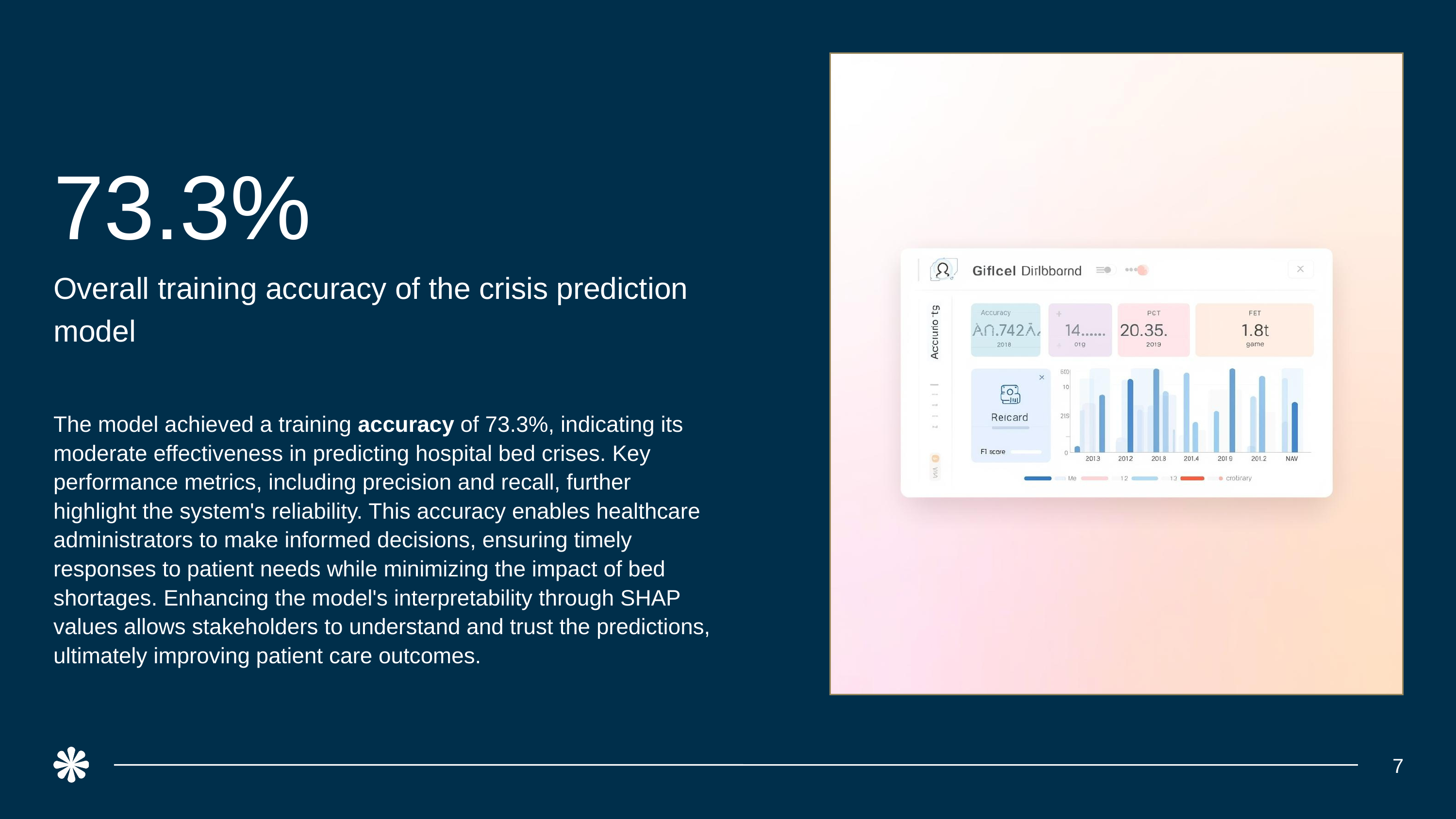

73.3%
Overall training accuracy of the crisis prediction model
The model achieved a training accuracy of 73.3%, indicating its moderate effectiveness in predicting hospital bed crises. Key performance metrics, including precision and recall, further highlight the system's reliability. This accuracy enables healthcare administrators to make informed decisions, ensuring timely responses to patient needs while minimizing the impact of bed shortages. Enhancing the model's interpretability through SHAP values allows stakeholders to understand and trust the predictions, ultimately improving patient care outcomes.

7